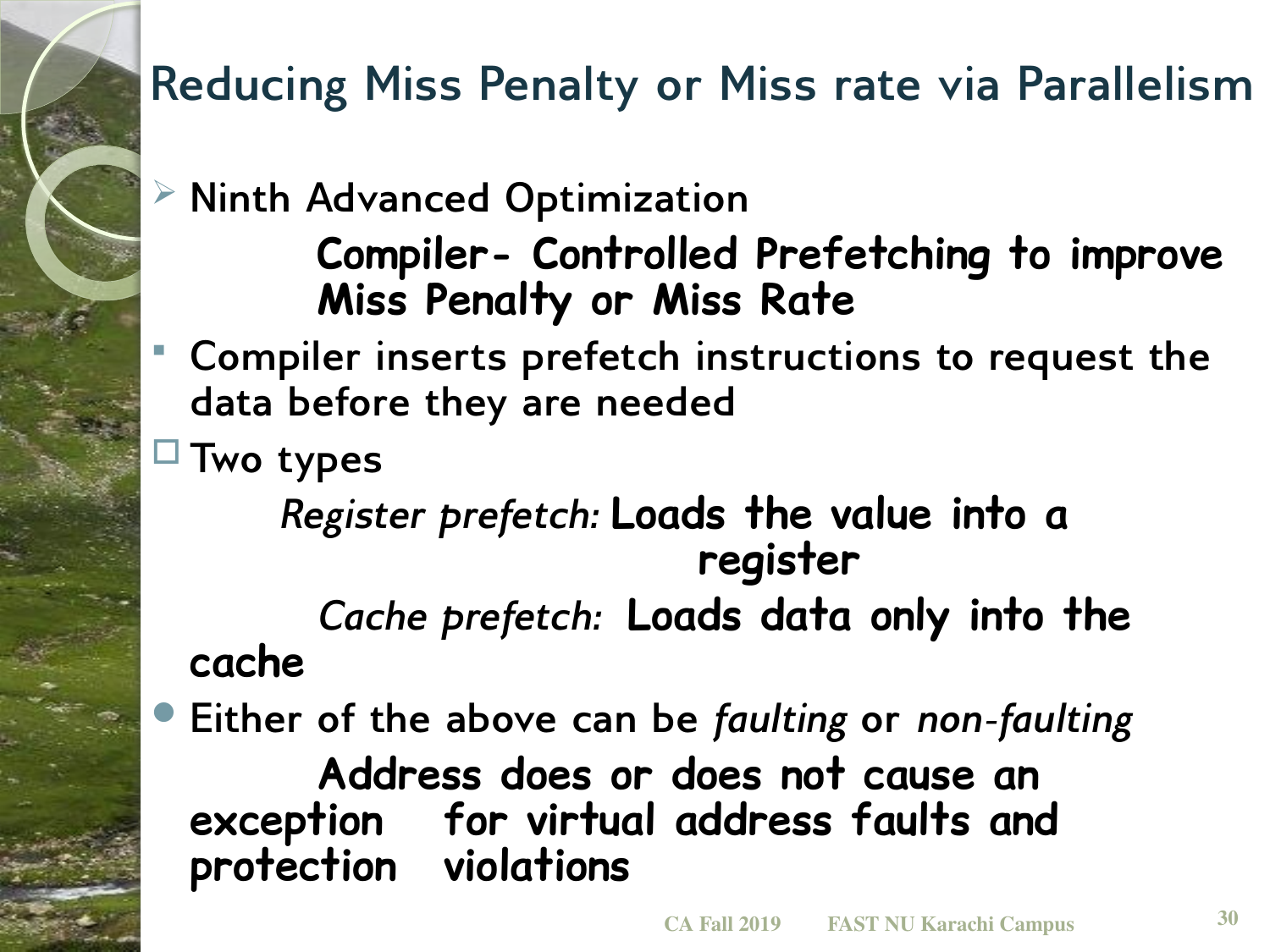

# Reducing Miss Penalty or Miss rate via Parallelism
Ninth Advanced Optimization
		Compiler- Controlled Prefetching to improve 	Miss Penalty or Miss Rate
Compiler inserts prefetch instructions to request the data before they are needed
Two types
	       Register prefetch: Loads the value into a 					register
		Cache prefetch:  Loads data only into the cache
Either of the above can be faulting or non-faulting
		Address does or does not cause an exception 	for virtual address faults and protection 	violations
CA Fall 2019
30
FAST NU Karachi Campus